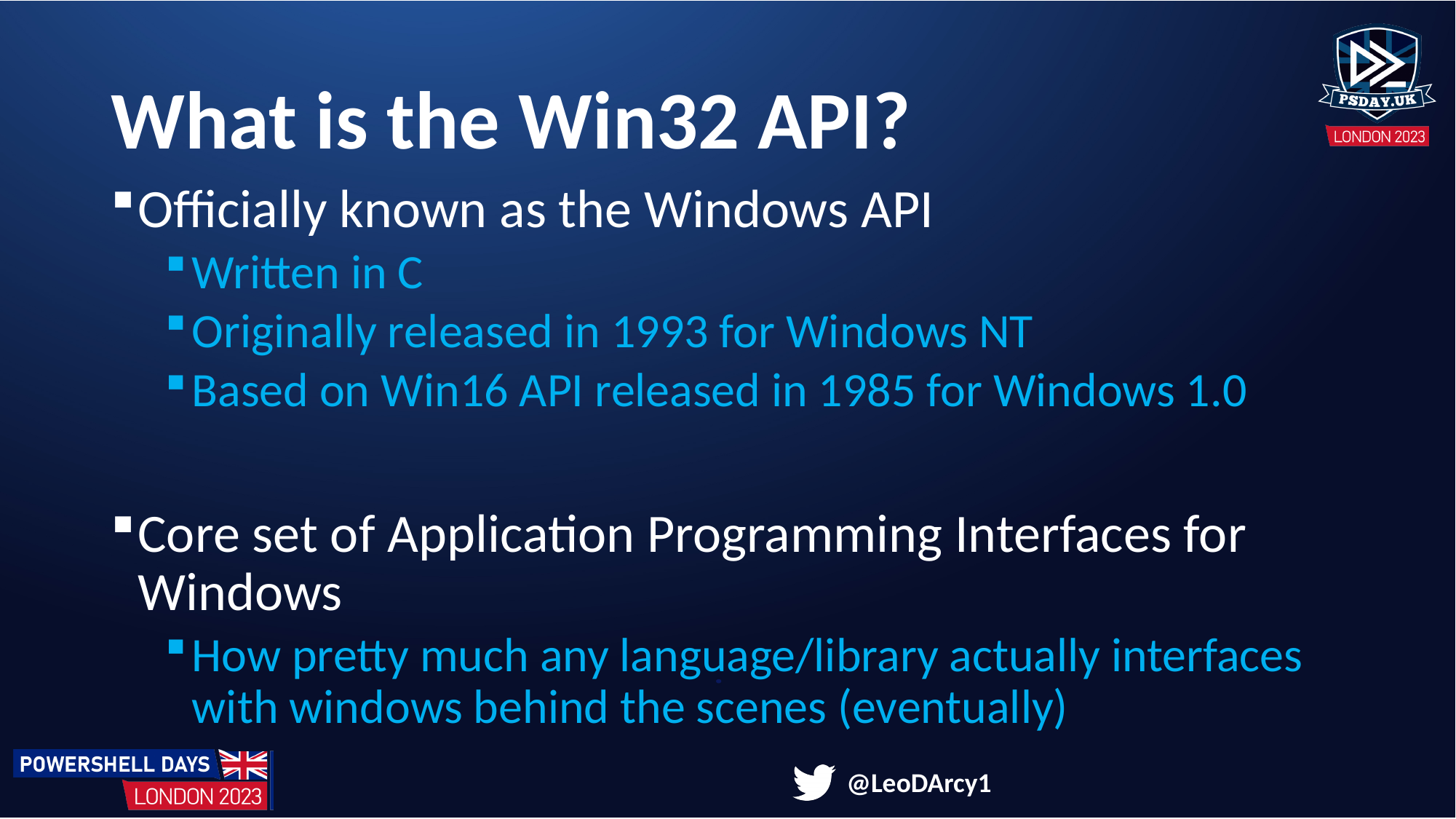

# What is the Win32 API?
Officially known as the Windows API
Written in C
Originally released in 1993 for Windows NT
Based on Win16 API released in 1985 for Windows 1.0

Core set of Application Programming Interfaces for Windows
How pretty much any language/library actually interfaces with windows behind the scenes (eventually)